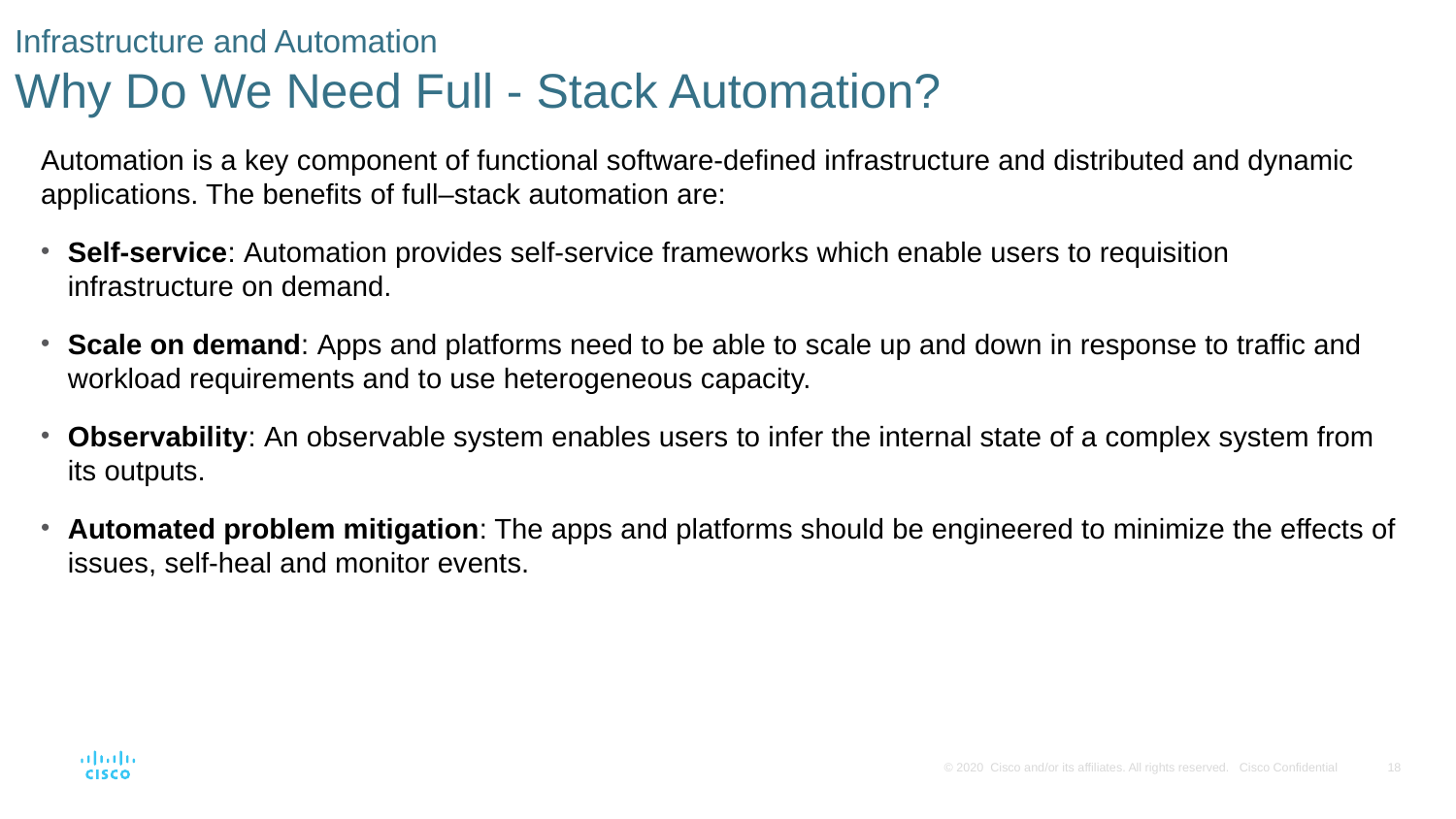

# Infrastructure and Automation Why Do We Need Full - Stack Automation?
Automation is a key component of functional software-defined infrastructure and distributed and dynamic applications. The benefits of full–stack automation are:
Self-service: Automation provides self-service frameworks which enable users to requisition infrastructure on demand.
Scale on demand: Apps and platforms need to be able to scale up and down in response to traffic and workload requirements and to use heterogeneous capacity.
Observability: An observable system enables users to infer the internal state of a complex system from its outputs.
Automated problem mitigation: The apps and platforms should be engineered to minimize the effects of issues, self-heal and monitor events.